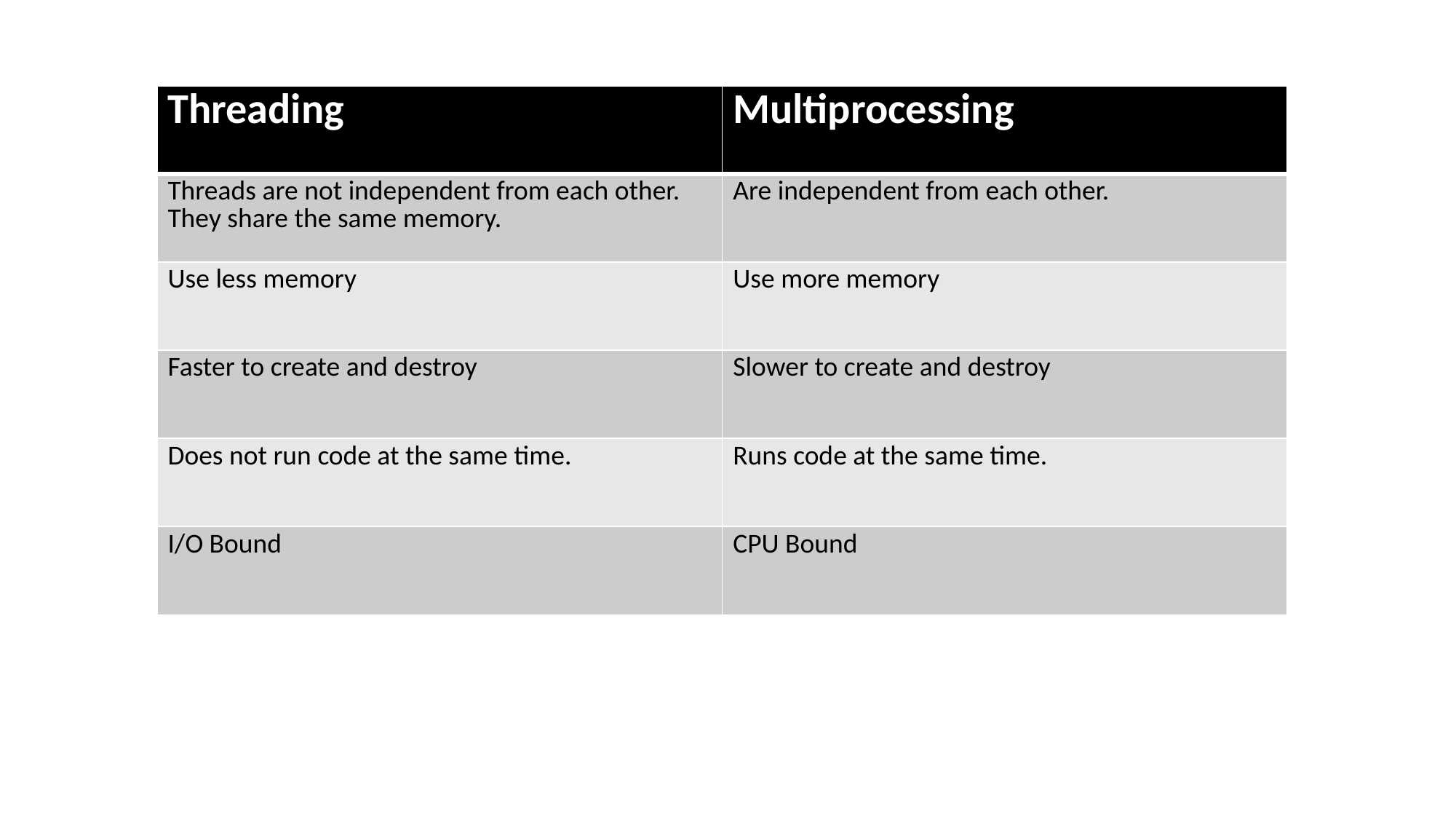

| Threading | Multiprocessing |
| --- | --- |
| Threads are not independent from each other. They share the same memory. | Are independent from each other. |
| Use less memory | Use more memory |
| Faster to create and destroy | Slower to create and destroy |
| Does not run code at the same time. | Runs code at the same time. |
| I/O Bound | CPU Bound |